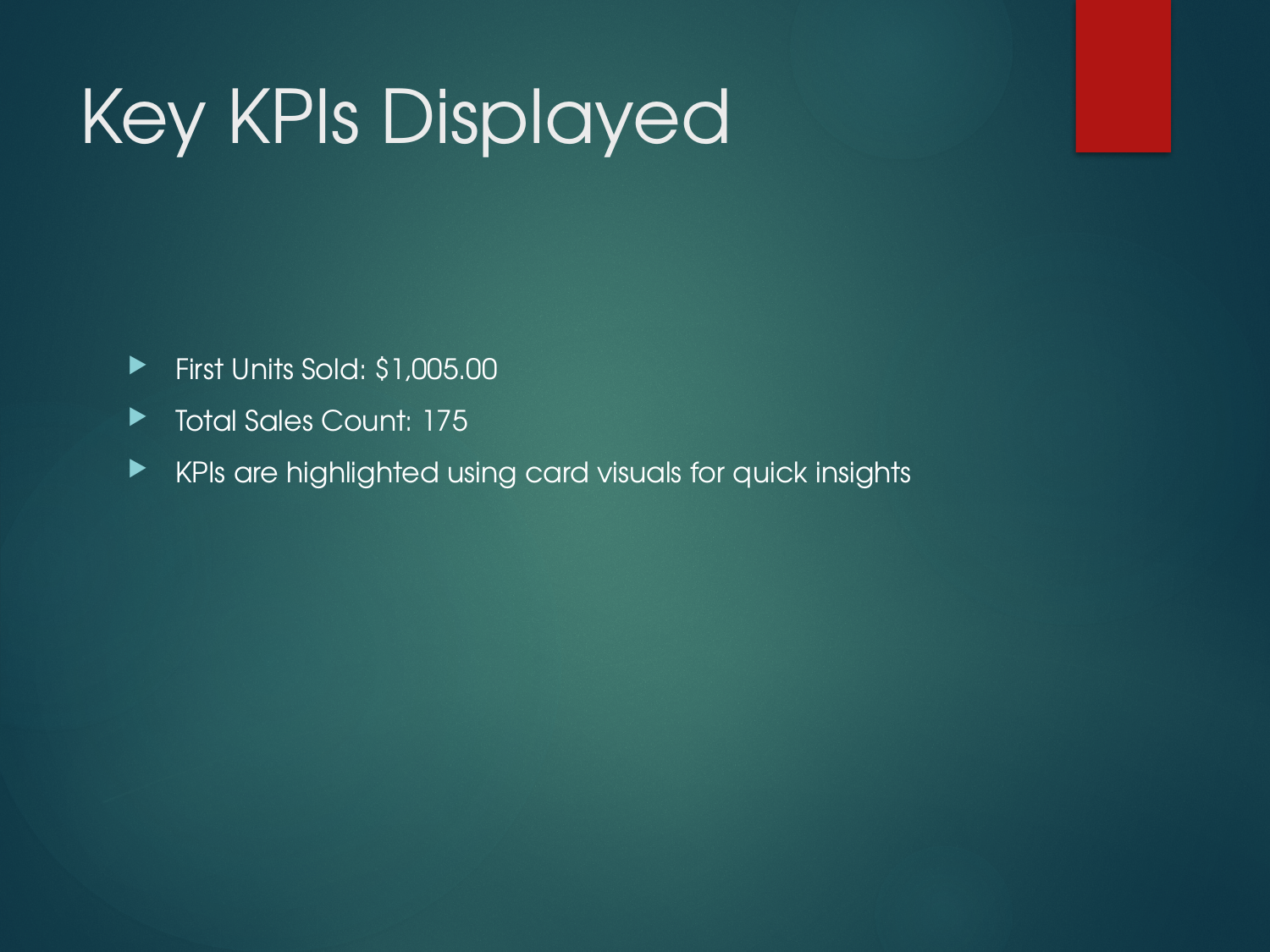

# Key KPIs Displayed

First Units Sold: $1,005.00
Total Sales Count: 175
KPIs are highlighted using card visuals for quick insights